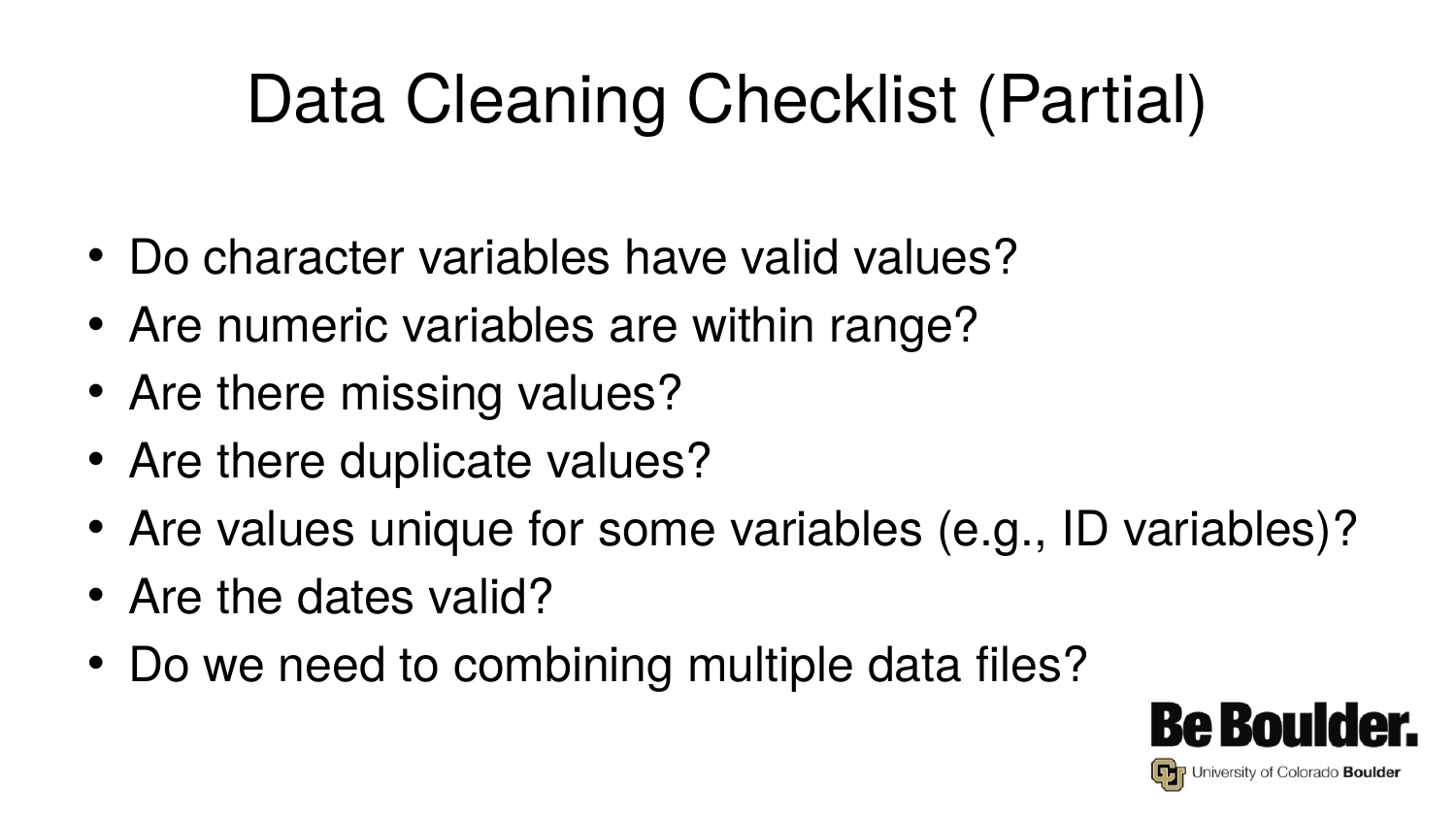

# Data Cleaning Checklist (Partial)
Do character variables have valid values?
Are numeric variables are within range?
Are there missing values?
Are there duplicate values?
Are values unique for some variables (e.g., ID variables)?
Are the dates valid?
Do we need to combining multiple data files?